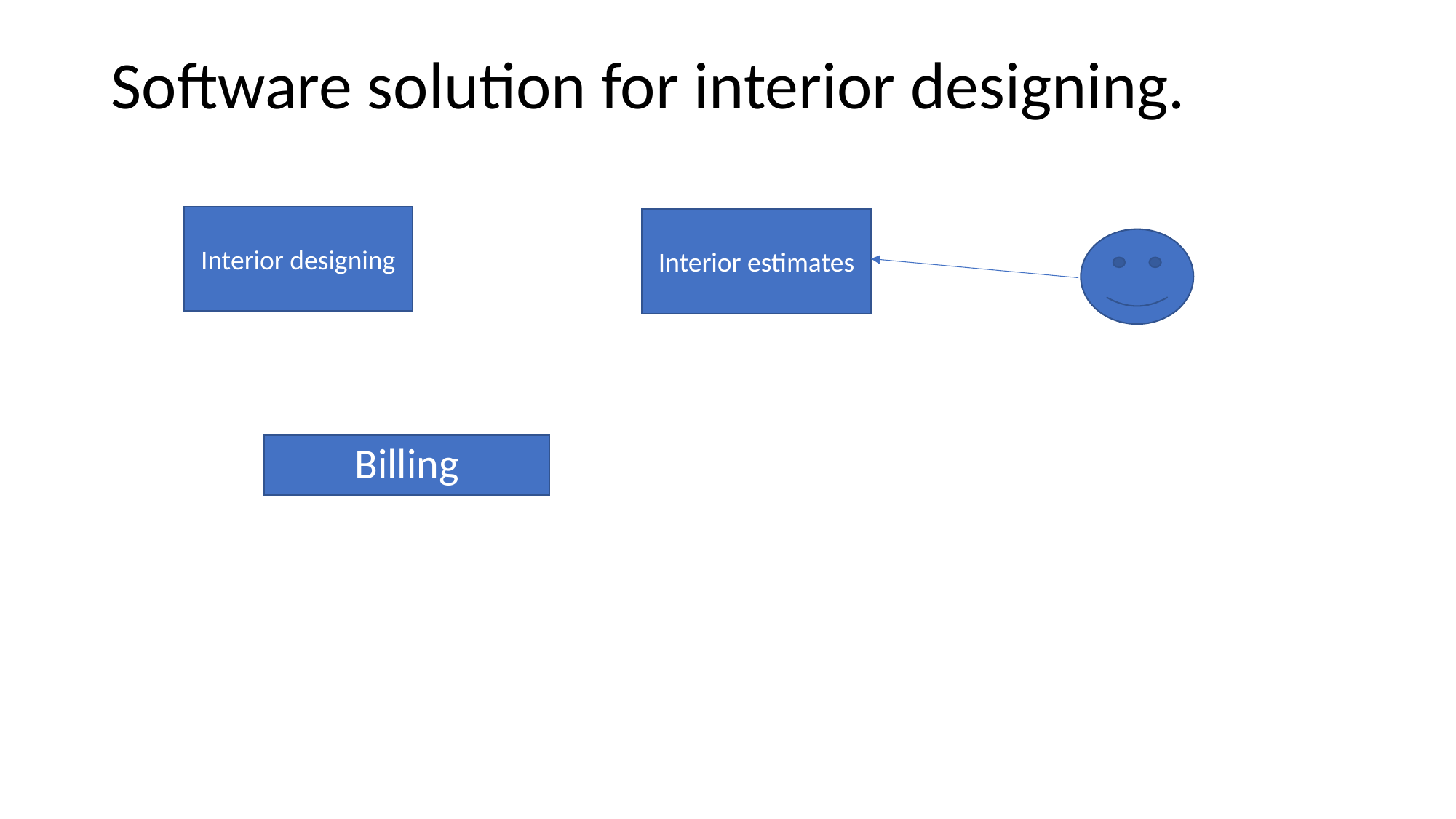

# Software solution for interior designing.
Interior designing
Interior estimates

Billing